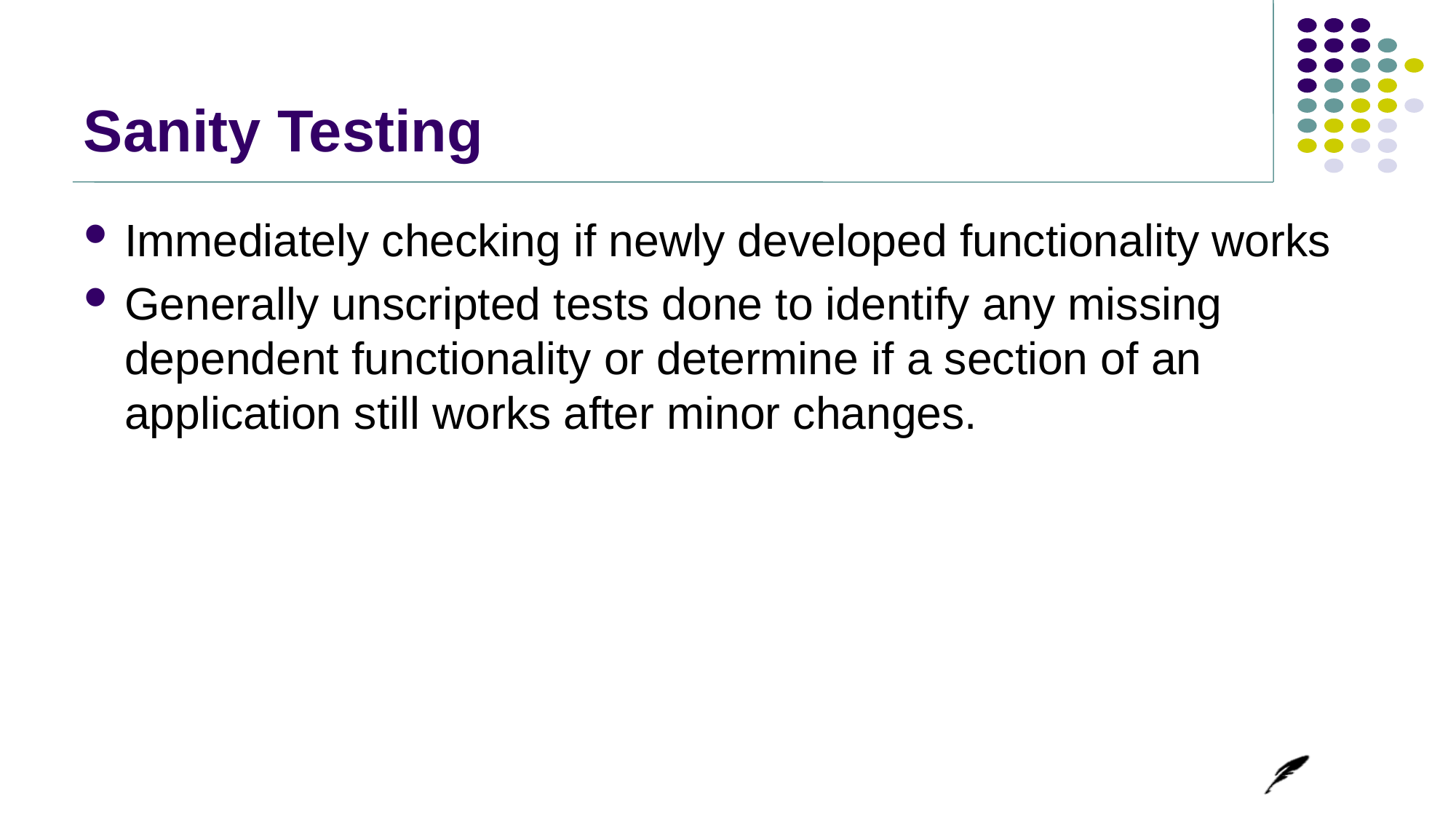

# Sanity Testing
Immediately checking if newly developed functionality works
Generally unscripted tests done to identify any missing dependent functionality or determine if a section of an application still works after minor changes.